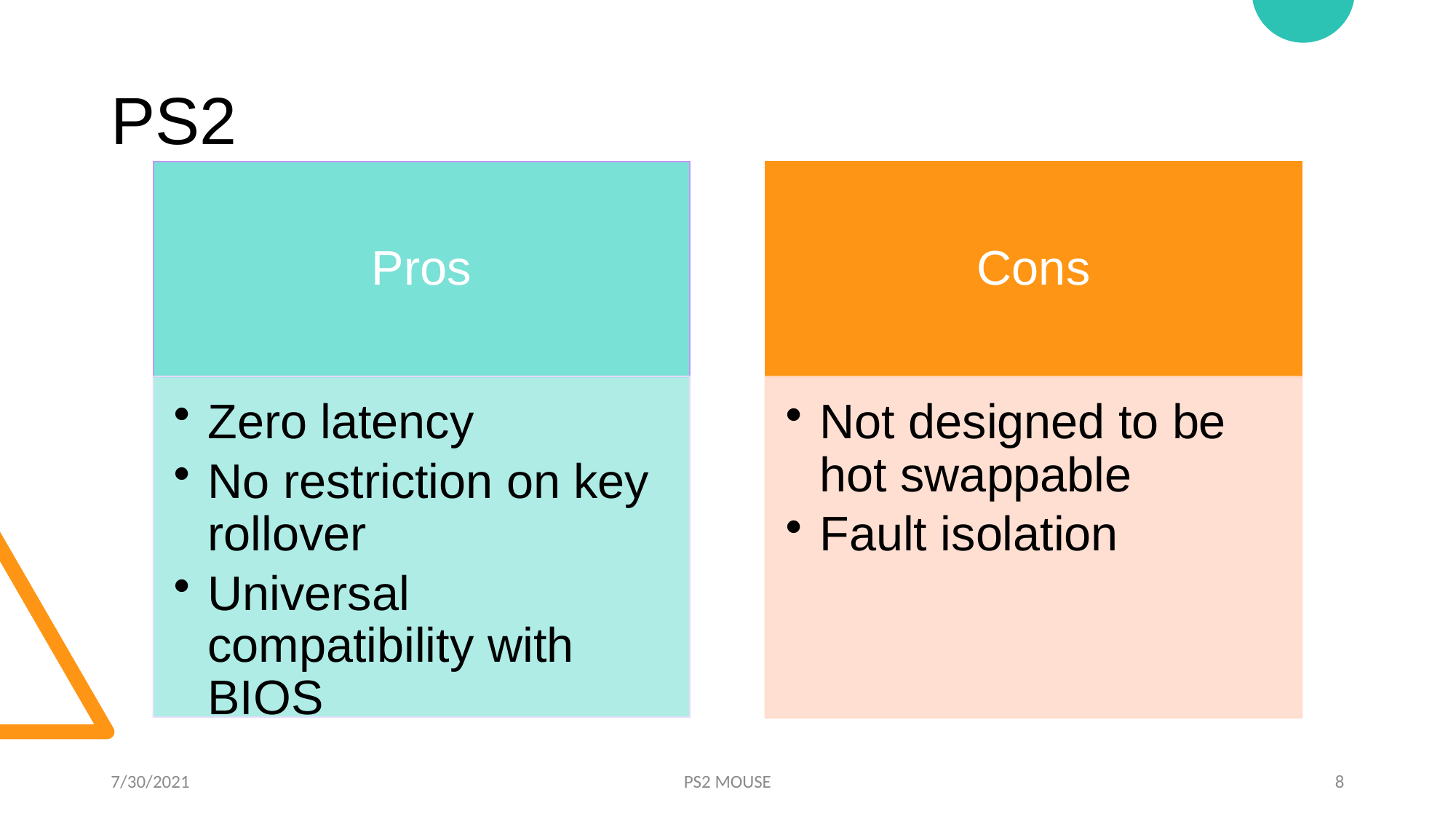

# PS2
Pros
Zero latency
No restriction on key rollover
Universal compatibility with BIOS
Cons
Not designed to be hot swappable
Fault isolation
7/30/2021
PS2 MOUSE
8